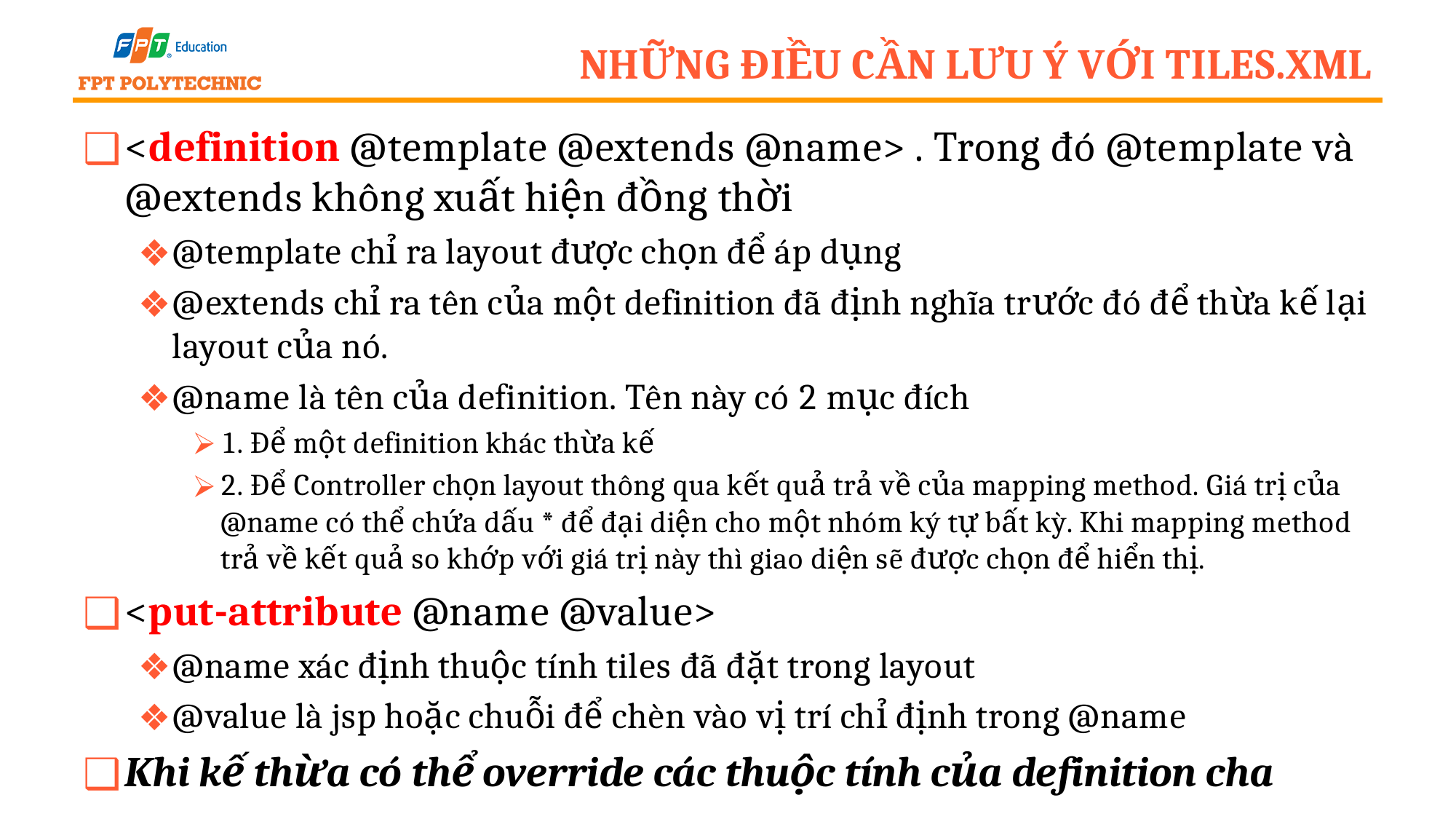

# Những điều cần lưu ý với tiles.xml
<definition @template @extends @name> . Trong đó @template và @extends không xuất hiện đồng thời
@template chỉ ra layout được chọn để áp dụng
@extends chỉ ra tên của một definition đã định nghĩa trước đó để thừa kế lại layout của nó.
@name là tên của definition. Tên này có 2 mục đích
1. Để một definition khác thừa kế
2. Để Controller chọn layout thông qua kết quả trả về của mapping method. Giá trị của @name có thể chứa dấu * để đại diện cho một nhóm ký tự bất kỳ. Khi mapping method trả về kết quả so khớp với giá trị này thì giao diện sẽ được chọn để hiển thị.
<put-attribute @name @value>
@name xác định thuộc tính tiles đã đặt trong layout
@value là jsp hoặc chuỗi để chèn vào vị trí chỉ định trong @name
Khi kế thừa có thể override các thuộc tính của definition cha